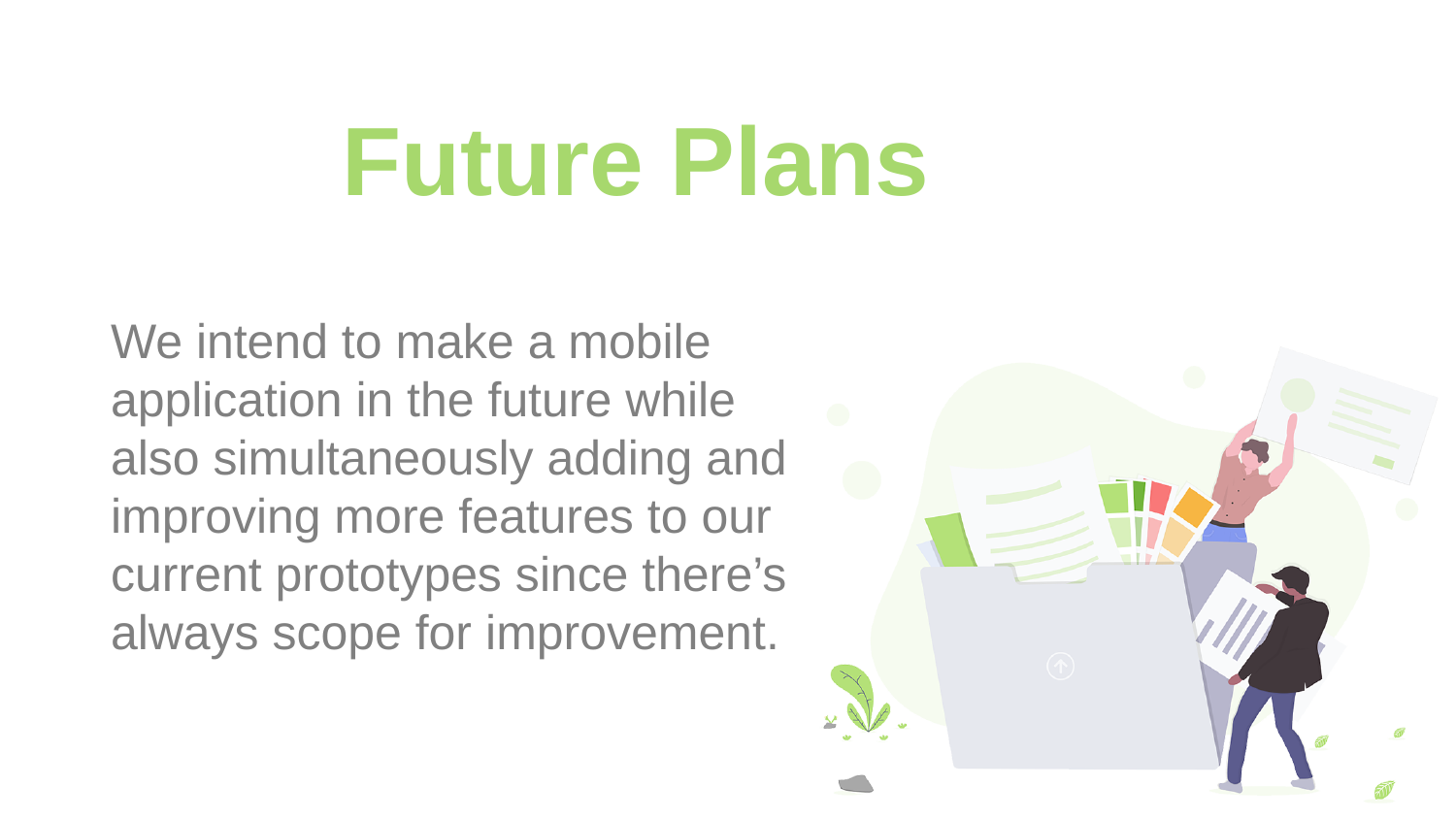

# Future Plans
We intend to make a mobile application in the future while also simultaneously adding and improving more features to our current prototypes since there’s always scope for improvement.